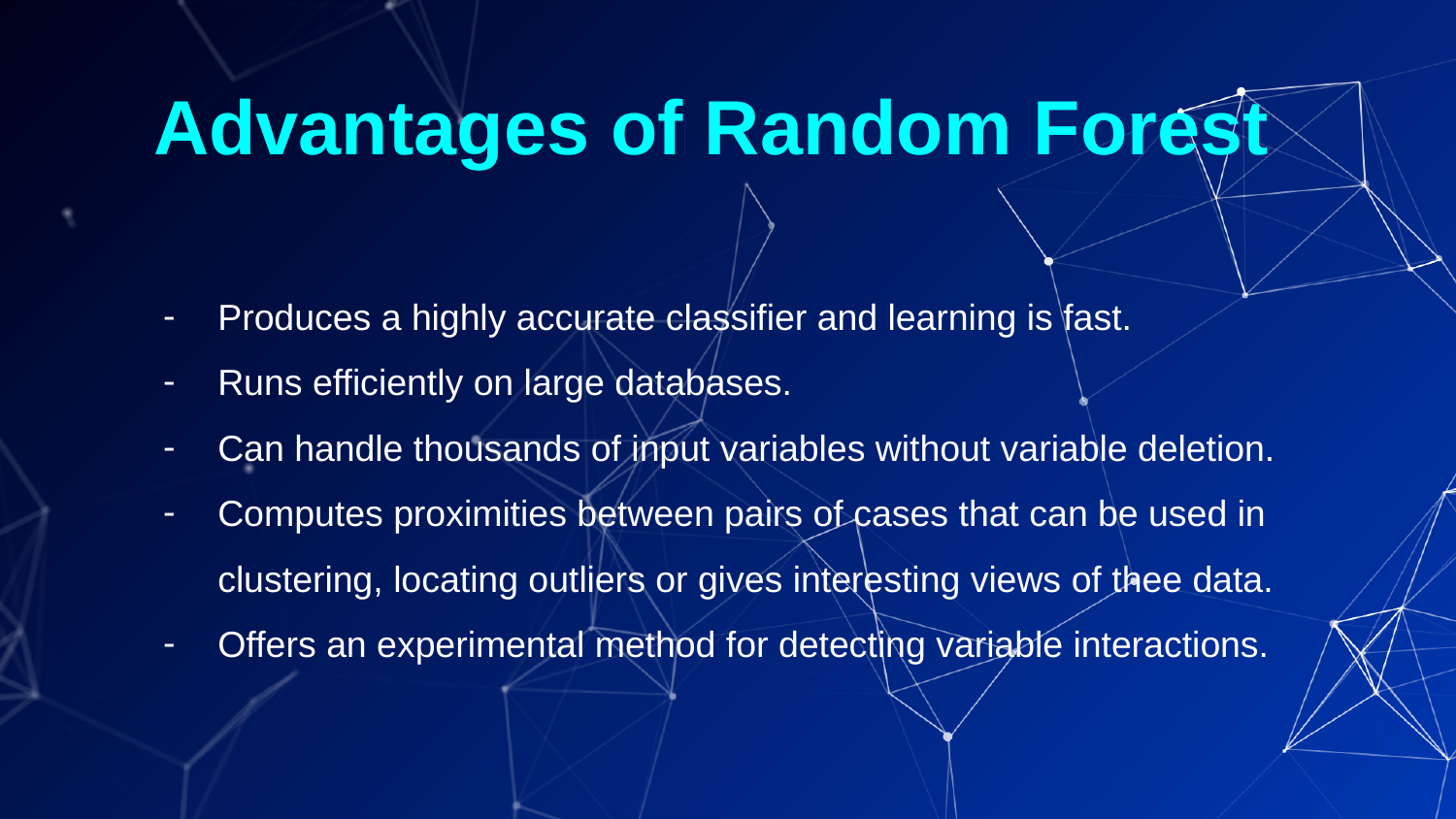

# Advantages of Random Forest
Produces a highly accurate classifier and learning is fast.
Runs efficiently on large databases.
Can handle thousands of input variables without variable deletion.
Computes proximities between pairs of cases that can be used in clustering, locating outliers or gives interesting views of thee data.
Offers an experimental method for detecting variable interactions.